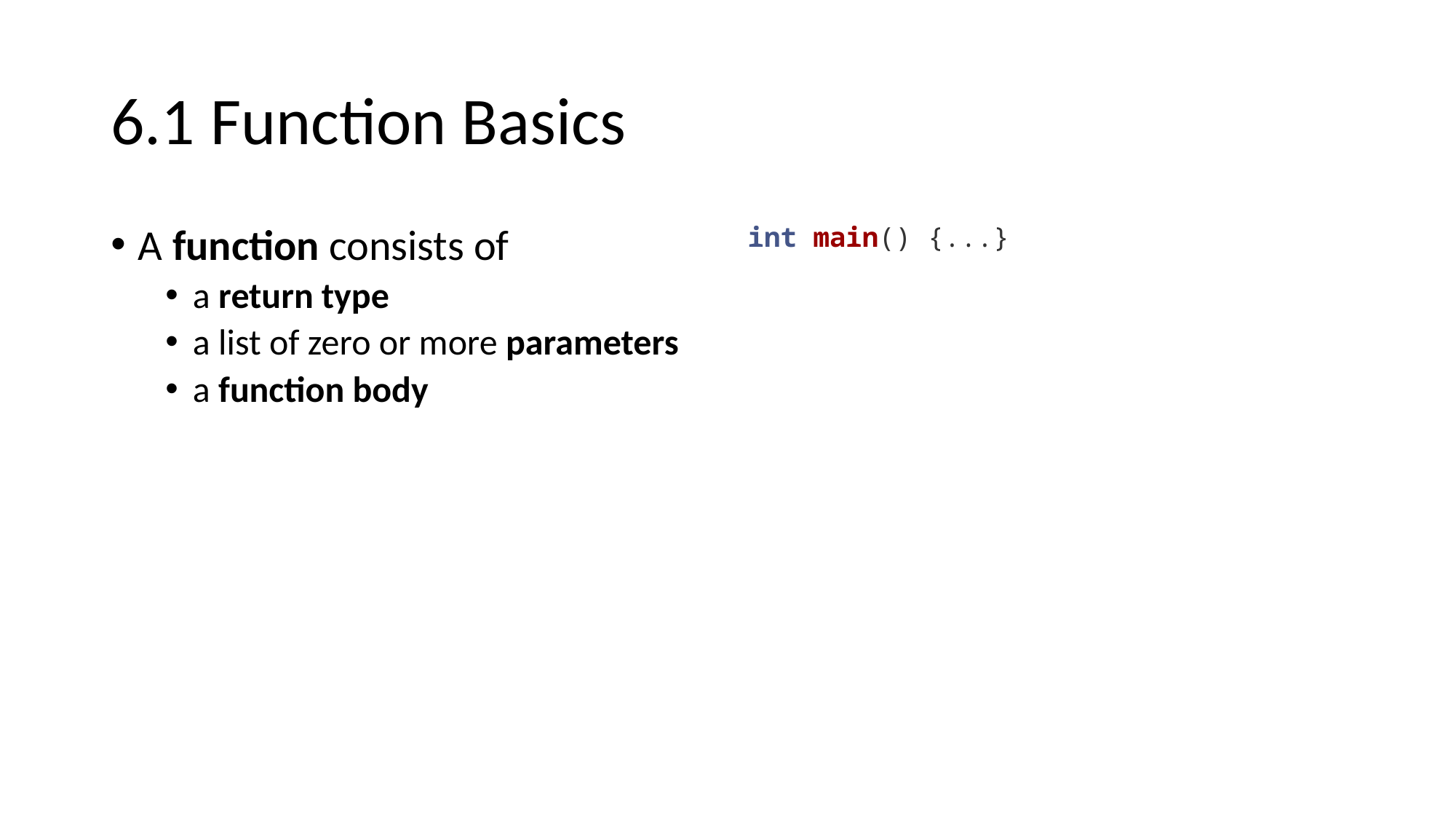

# 6.1 Function Basics
A function consists of
a return type
a list of zero or more parameters
a function body
int main() {...}